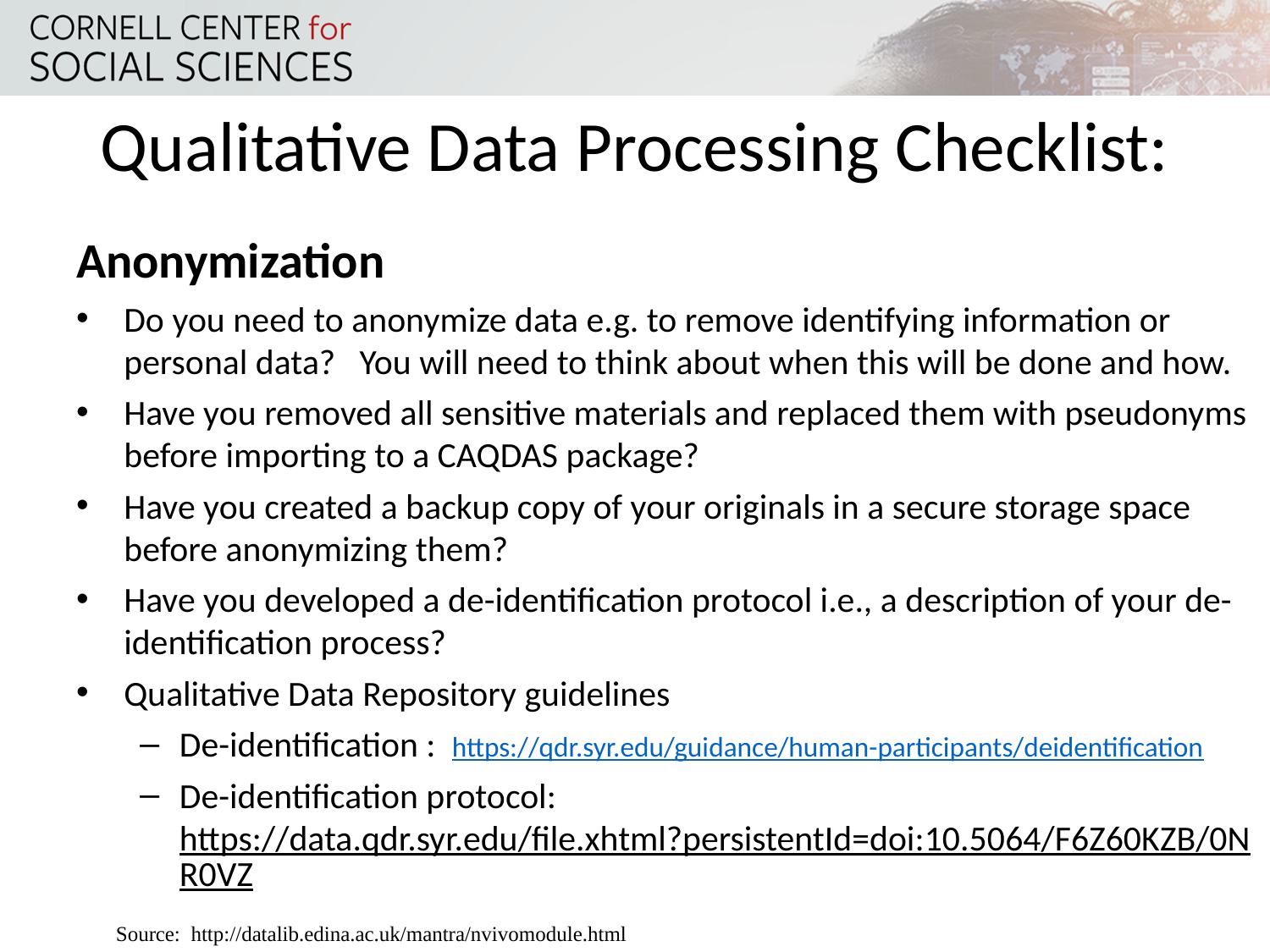

# Qualitative Data Processing Checklist:
Anonymization
Do you need to anonymize data e.g. to remove identifying information or personal data?   You will need to think about when this will be done and how.
Have you removed all sensitive materials and replaced them with pseudonyms before importing to a CAQDAS package?
Have you created a backup copy of your originals in a secure storage space before anonymizing them?
Have you developed a de-identification protocol i.e., a description of your de-identification process?
Qualitative Data Repository guidelines
De-identification :  https://qdr.syr.edu/guidance/human-participants/deidentification
De-identification protocol: https://data.qdr.syr.edu/file.xhtml?persistentId=doi:10.5064/F6Z60KZB/0NR0VZ

Source:  http://datalib.edina.ac.uk/mantra/nvivomodule.html